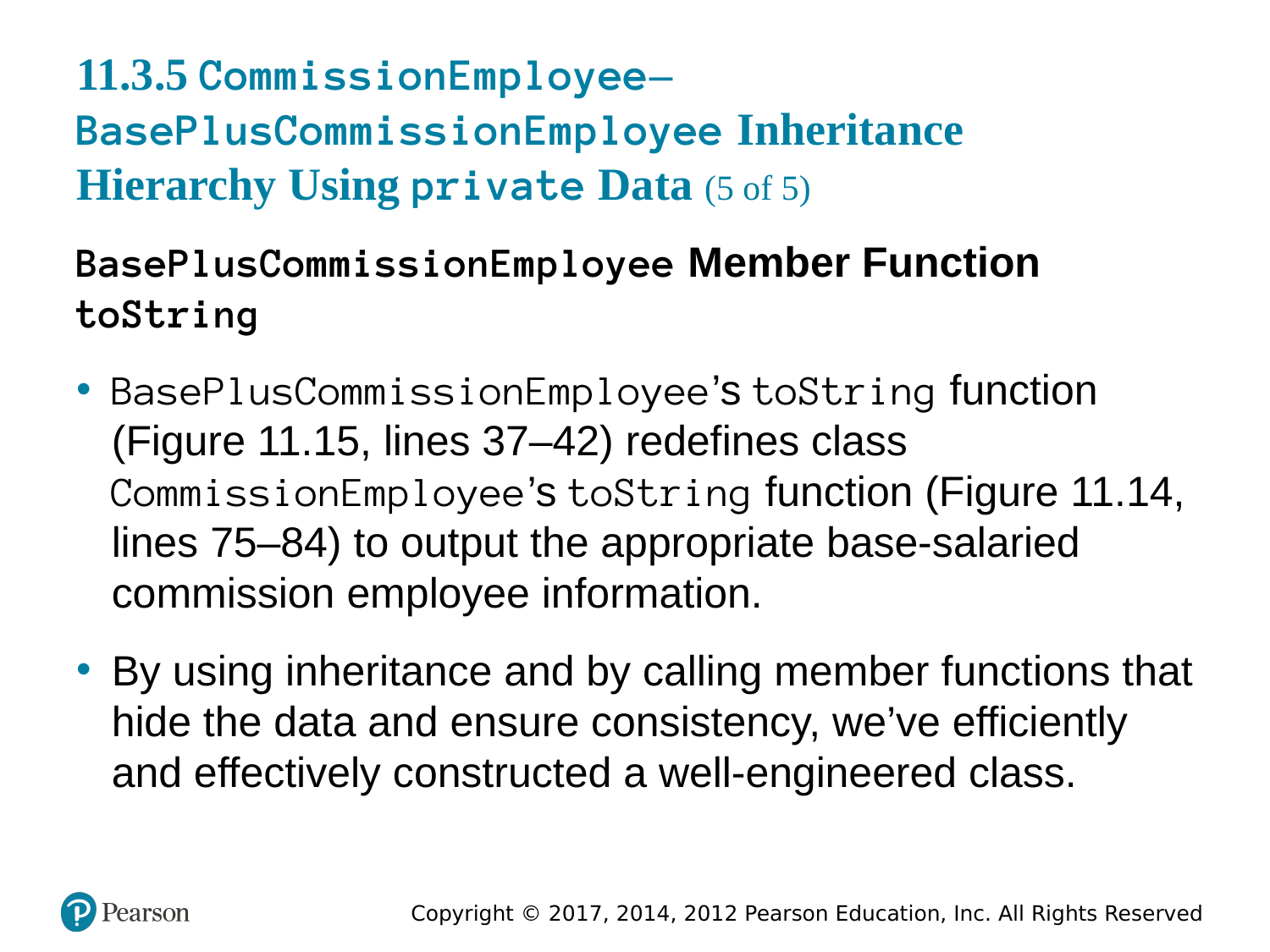

# 11.3.5 CommissionEmployee–BasePlusCommissionEmployee Inheritance Hierarchy Using private Data (5 of 5)
BasePlusCommissionEmployee Member Function toString
BasePlusCommissionEmployee’s toString function (Figure 11.15, lines 37–42) redefines class CommissionEmployee’s toString function (Figure 11.14, lines 75–84) to output the appropriate base-salaried commission employee information.
By using inheritance and by calling member functions that hide the data and ensure consistency, we’ve efficiently and effectively constructed a well-engineered class.